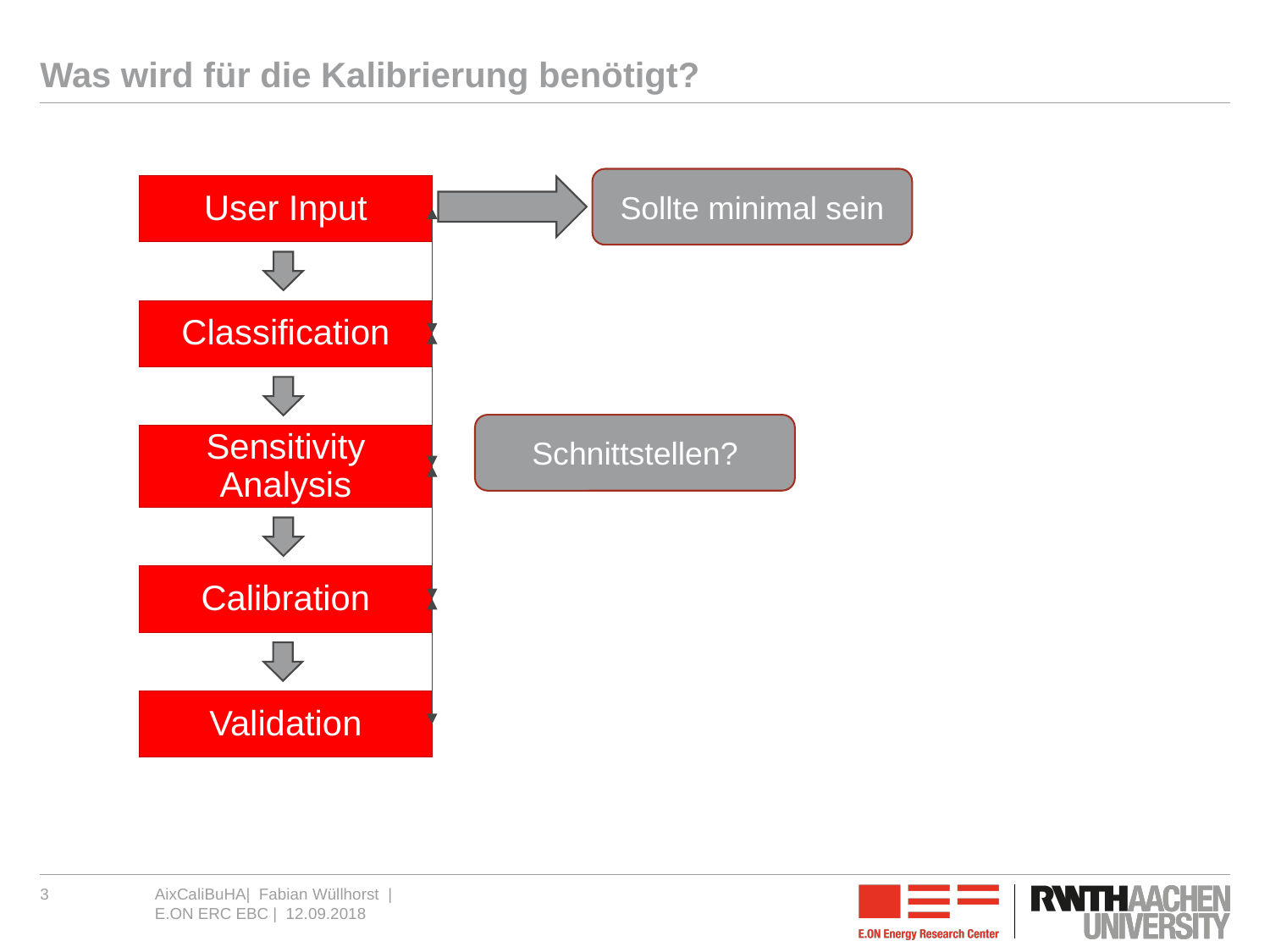

# Was wird für die Kalibrierung benötigt?

Sollte minimal sein
User Input

Classification

Schnittstellen?
Sensitivity Analysis

Calibration

Validation